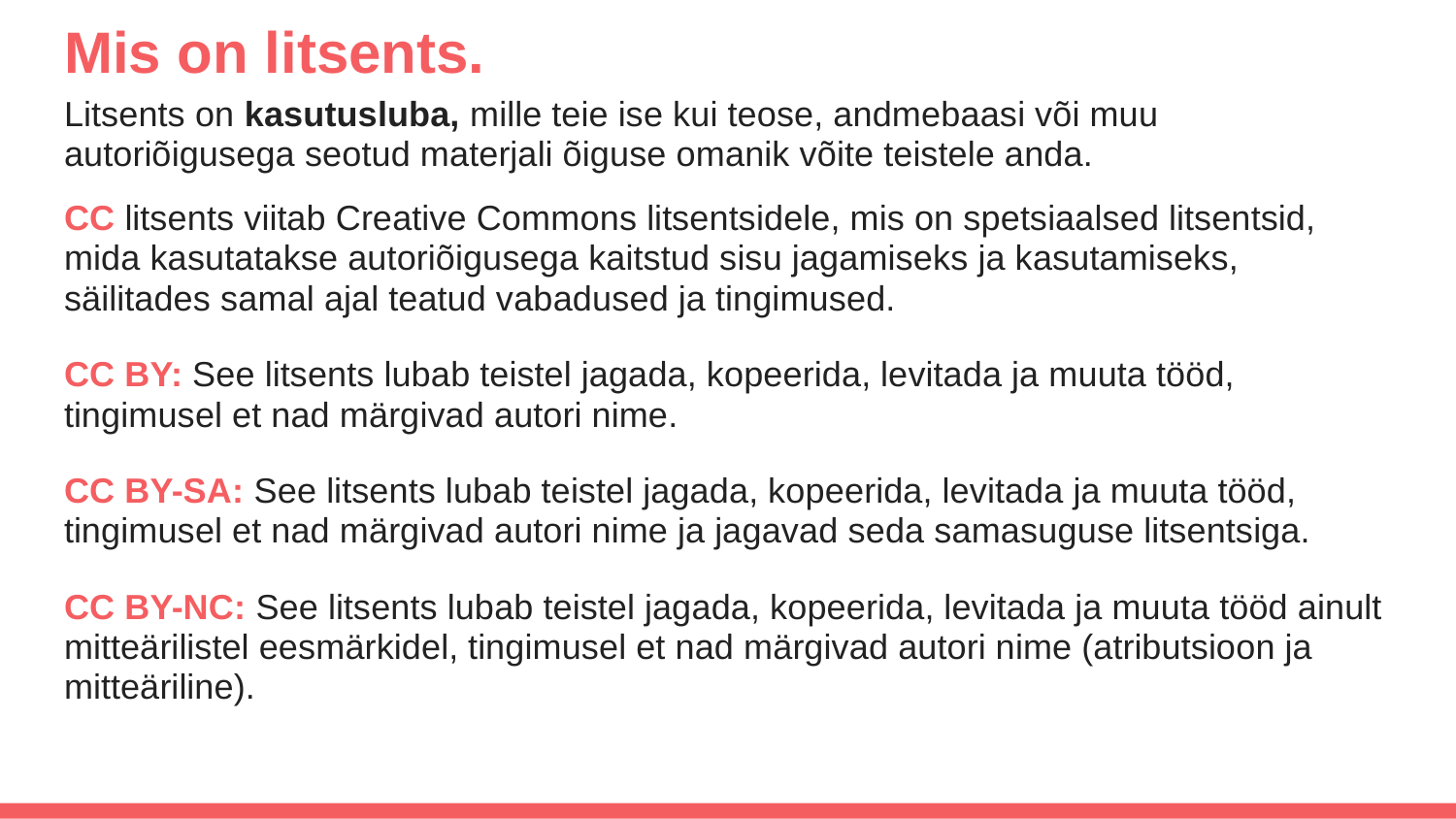

# Mis on litsents.
Litsents on kasutusluba, mille teie ise kui teose, andmebaasi või muu autoriõigusega seotud materjali õiguse omanik võite teistele anda.
CC litsents viitab Creative Commons litsentsidele, mis on spetsiaalsed litsentsid, mida kasutatakse autoriõigusega kaitstud sisu jagamiseks ja kasutamiseks, säilitades samal ajal teatud vabadused ja tingimused.
CC BY: See litsents lubab teistel jagada, kopeerida, levitada ja muuta tööd, tingimusel et nad märgivad autori nime.
CC BY-SA: See litsents lubab teistel jagada, kopeerida, levitada ja muuta tööd, tingimusel et nad märgivad autori nime ja jagavad seda samasuguse litsentsiga.
CC BY-NC: See litsents lubab teistel jagada, kopeerida, levitada ja muuta tööd ainult mitteärilistel eesmärkidel, tingimusel et nad märgivad autori nime (atributsioon ja mitteäriline).